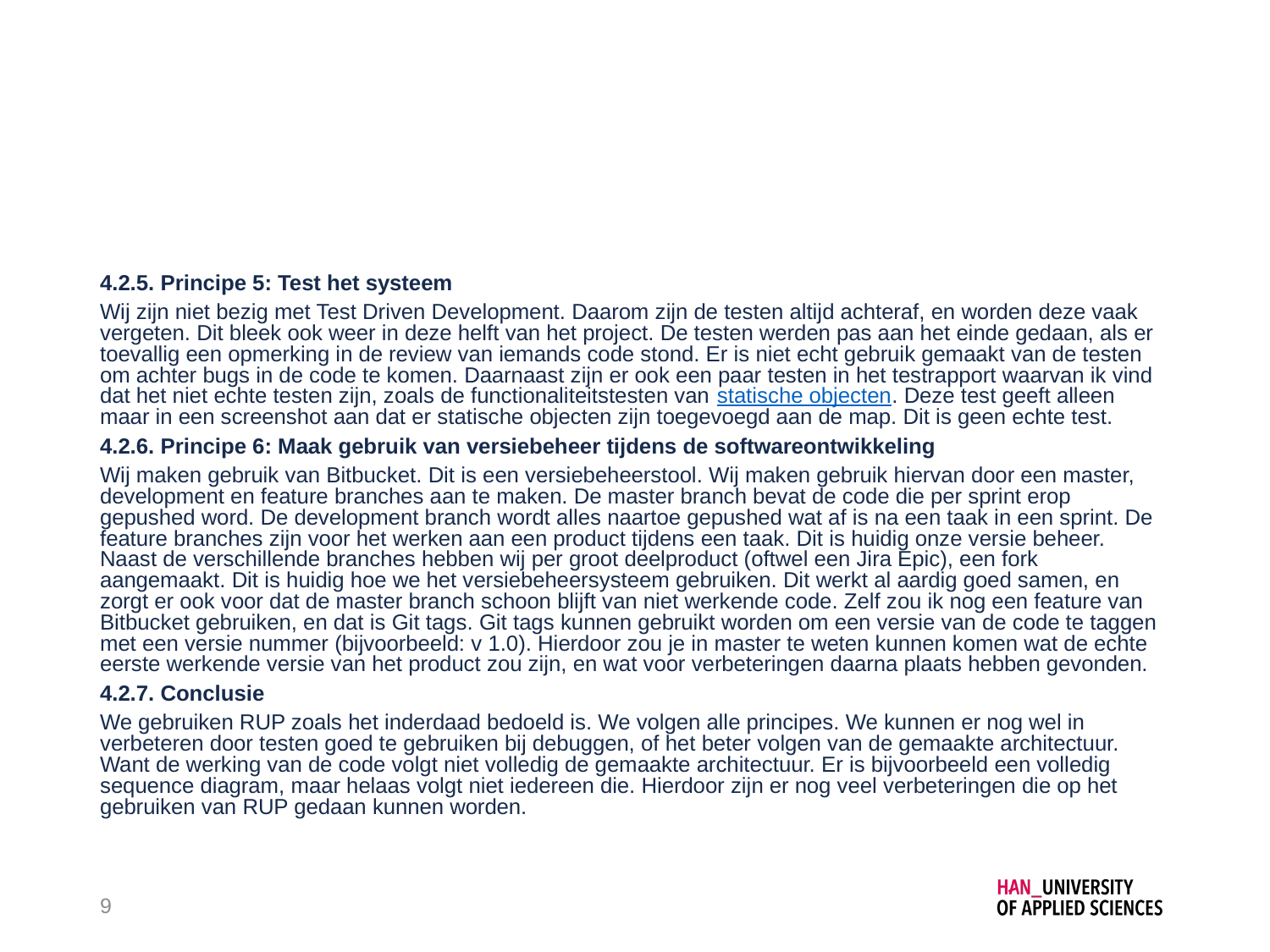

#
4.2.5. Principe 5: Test het systeem
Wij zijn niet bezig met Test Driven Development. Daarom zijn de testen altijd achteraf, en worden deze vaak vergeten. Dit bleek ook weer in deze helft van het project. De testen werden pas aan het einde gedaan, als er toevallig een opmerking in de review van iemands code stond. Er is niet echt gebruik gemaakt van de testen om achter bugs in de code te komen. Daarnaast zijn er ook een paar testen in het testrapport waarvan ik vind dat het niet echte testen zijn, zoals de functionaliteitstesten van statische objecten. Deze test geeft alleen maar in een screenshot aan dat er statische objecten zijn toegevoegd aan de map. Dit is geen echte test.
4.2.6. Principe 6: Maak gebruik van versiebeheer tijdens de softwareontwikkeling
Wij maken gebruik van Bitbucket. Dit is een versiebeheerstool. Wij maken gebruik hiervan door een master, development en feature branches aan te maken. De master branch bevat de code die per sprint erop gepushed word. De development branch wordt alles naartoe gepushed wat af is na een taak in een sprint. De feature branches zijn voor het werken aan een product tijdens een taak. Dit is huidig onze versie beheer. Naast de verschillende branches hebben wij per groot deelproduct (oftwel een Jira Epic), een fork aangemaakt. Dit is huidig hoe we het versiebeheersysteem gebruiken. Dit werkt al aardig goed samen, en zorgt er ook voor dat de master branch schoon blijft van niet werkende code. Zelf zou ik nog een feature van Bitbucket gebruiken, en dat is Git tags. Git tags kunnen gebruikt worden om een versie van de code te taggen met een versie nummer (bijvoorbeeld: v 1.0). Hierdoor zou je in master te weten kunnen komen wat de echte eerste werkende versie van het product zou zijn, en wat voor verbeteringen daarna plaats hebben gevonden.
4.2.7. Conclusie
We gebruiken RUP zoals het inderdaad bedoeld is. We volgen alle principes. We kunnen er nog wel in verbeteren door testen goed te gebruiken bij debuggen, of het beter volgen van de gemaakte architectuur. Want de werking van de code volgt niet volledig de gemaakte architectuur. Er is bijvoorbeeld een volledig sequence diagram, maar helaas volgt niet iedereen die. Hierdoor zijn er nog veel verbeteringen die op het gebruiken van RUP gedaan kunnen worden.

9